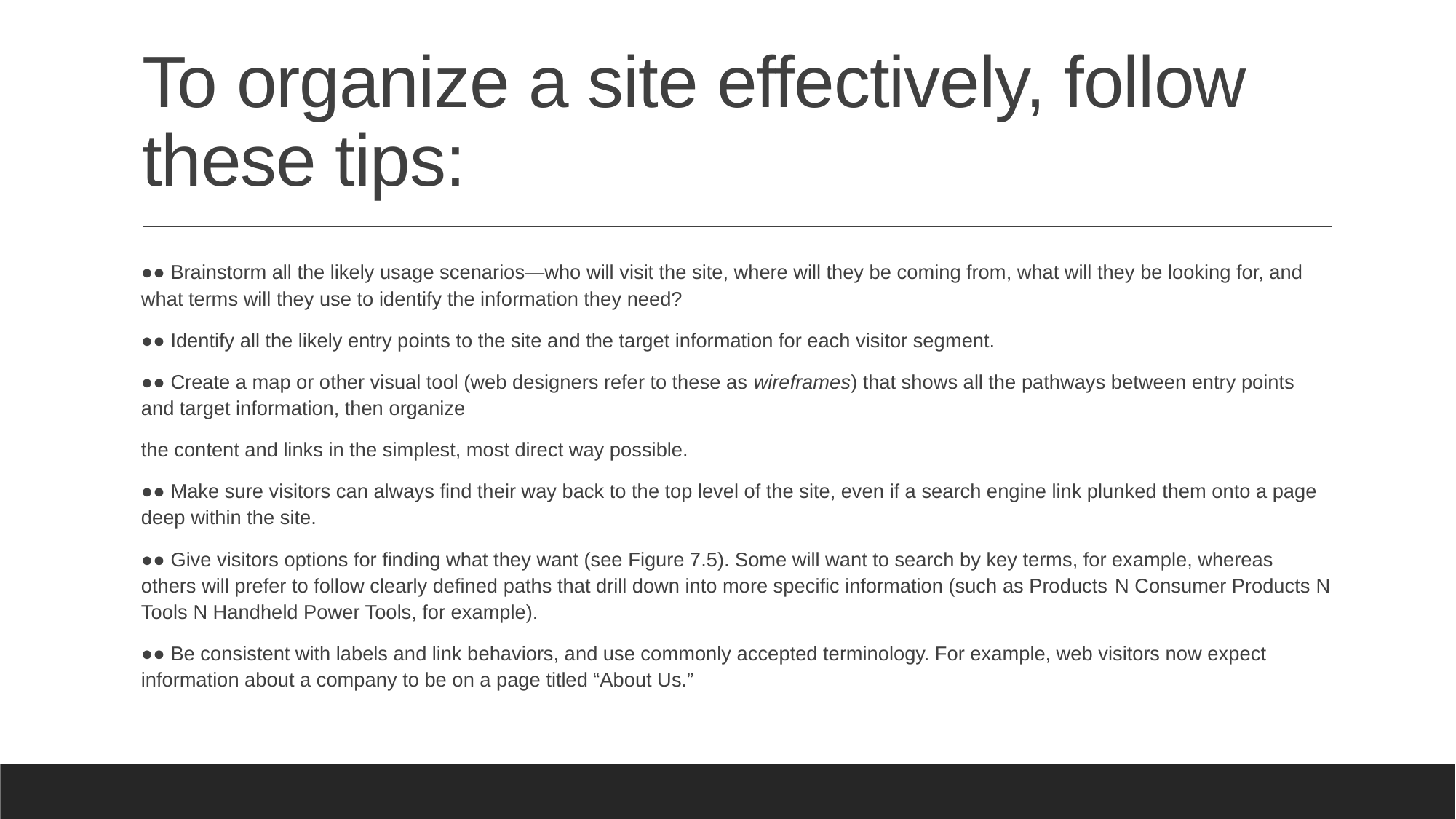

# To organize a site effectively, follow these tips:
●● Brainstorm all the likely usage scenarios—who will visit the site, where will they be coming from, what will they be looking for, and what terms will they use to identify the information they need?
●● Identify all the likely entry points to the site and the target information for each visitor segment.
●● Create a map or other visual tool (web designers refer to these as wireframes) that shows all the pathways between entry points and target information, then organize
the content and links in the simplest, most direct way possible.
●● Make sure visitors can always find their way back to the top level of the site, even if a search engine link plunked them onto a page deep within the site.
●● Give visitors options for finding what they want (see Figure 7.5). Some will want to search by key terms, for example, whereas others will prefer to follow clearly defined paths that drill down into more specific information (such as Products N Consumer Products N Tools N Handheld Power Tools, for example).
●● Be consistent with labels and link behaviors, and use commonly accepted terminology. For example, web visitors now expect information about a company to be on a page titled “About Us.”